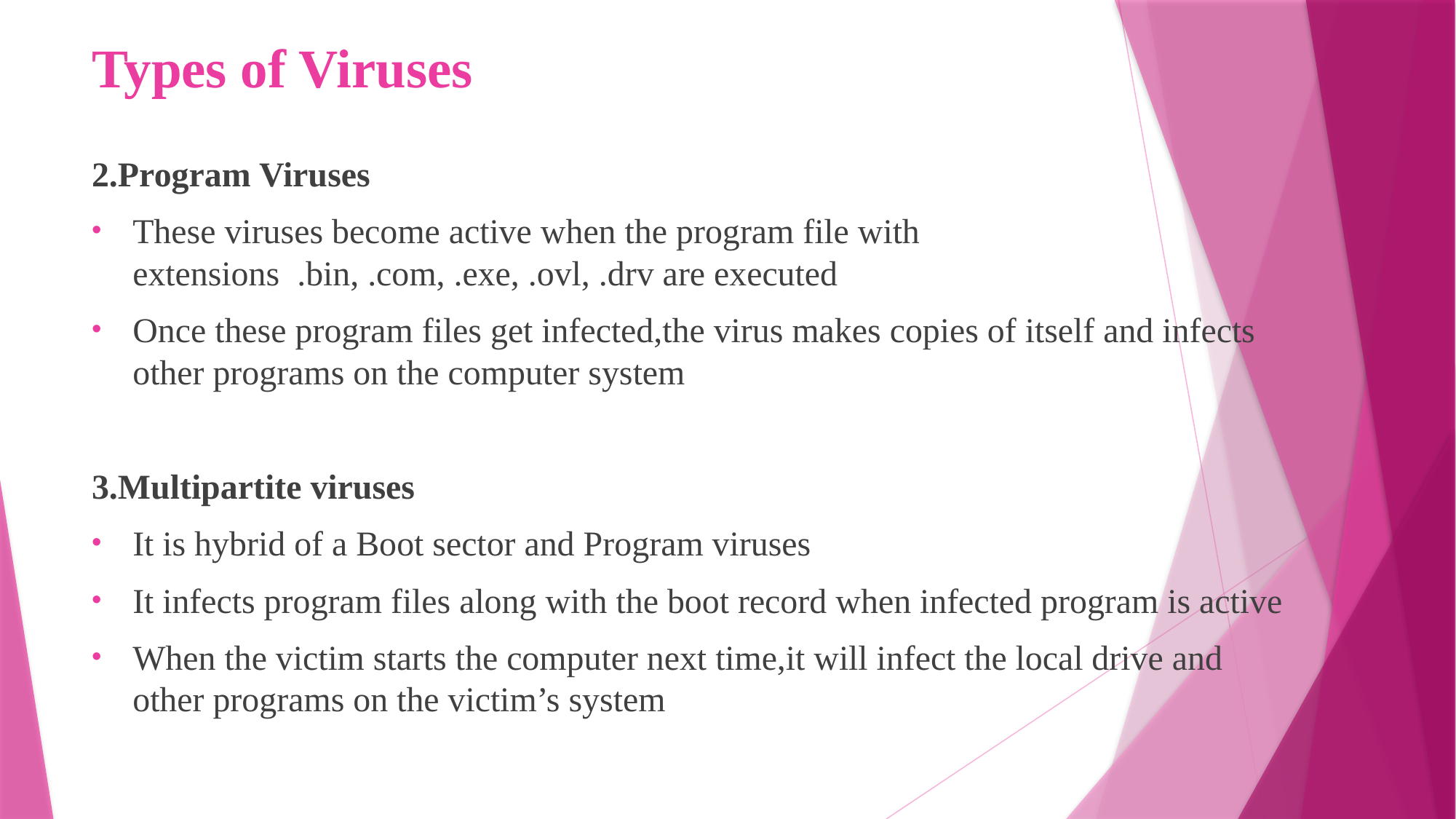

# Types of Viruses
2.Program Viruses
These viruses become active when the program file with extensions  .bin, .com, .exe, .ovl, .drv are executed
Once these program files get infected,the virus makes copies of itself and infects other programs on the computer system

3.Multipartite viruses
It is hybrid of a Boot sector and Program viruses
It infects program files along with the boot record when infected program is active
When the victim starts the computer next time,it will infect the local drive and other programs on the victim’s system